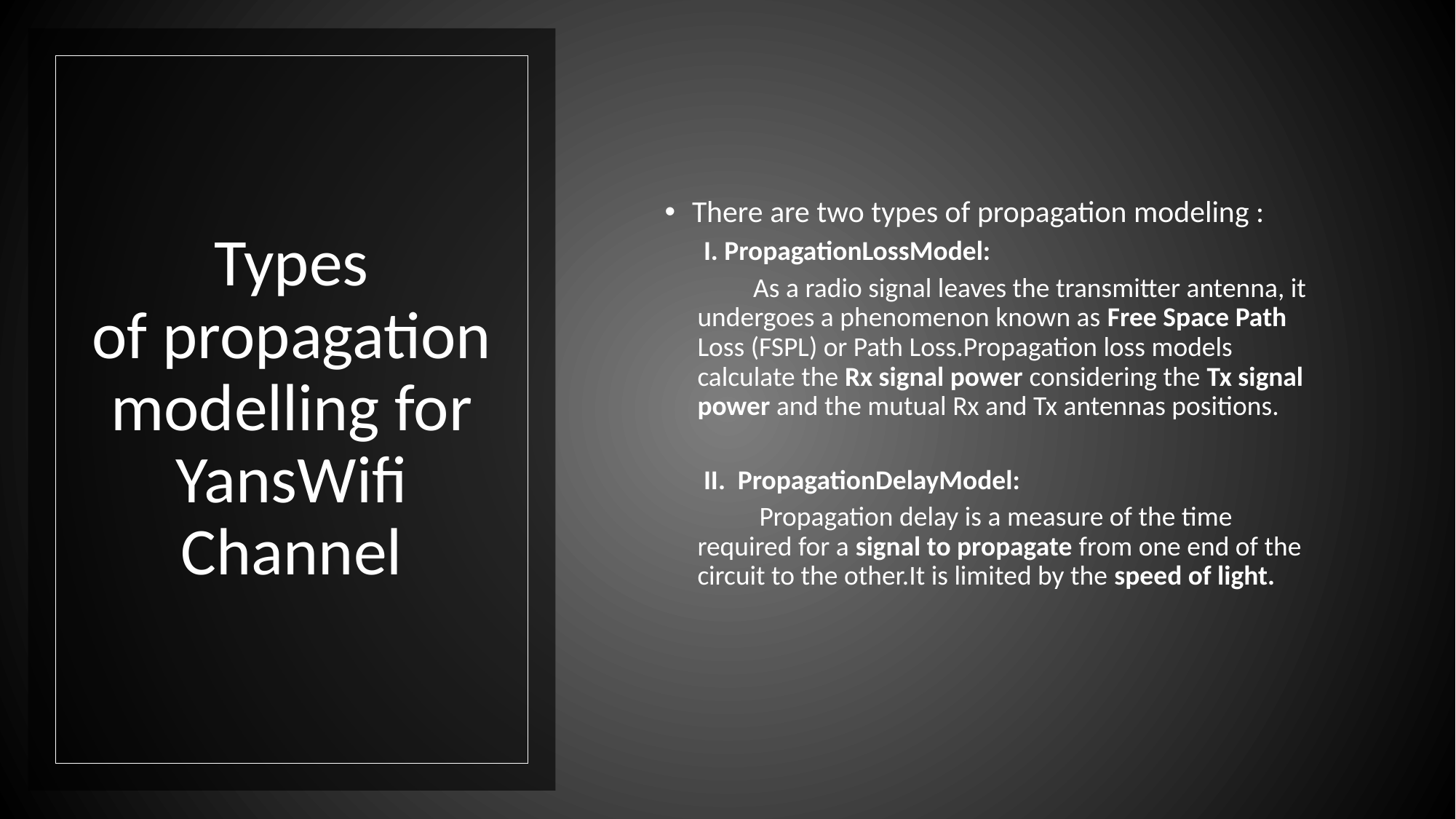

There are two types of propagation modeling :
 I. PropagationLossModel:
         As a radio signal leaves the transmitter antenna, it undergoes a phenomenon known as Free Space Path Loss (FSPL) or Path Loss.Propagation loss models calculate the Rx signal power considering the Tx signal power and the mutual Rx and Tx antennas positions.

 II.  PropagationDelayModel:
          Propagation delay is a measure of the time required for a signal to propagate from one end of the circuit to the other.It is limited by the speed of light.
# Types of propagation modelling for YansWifi Channel
16